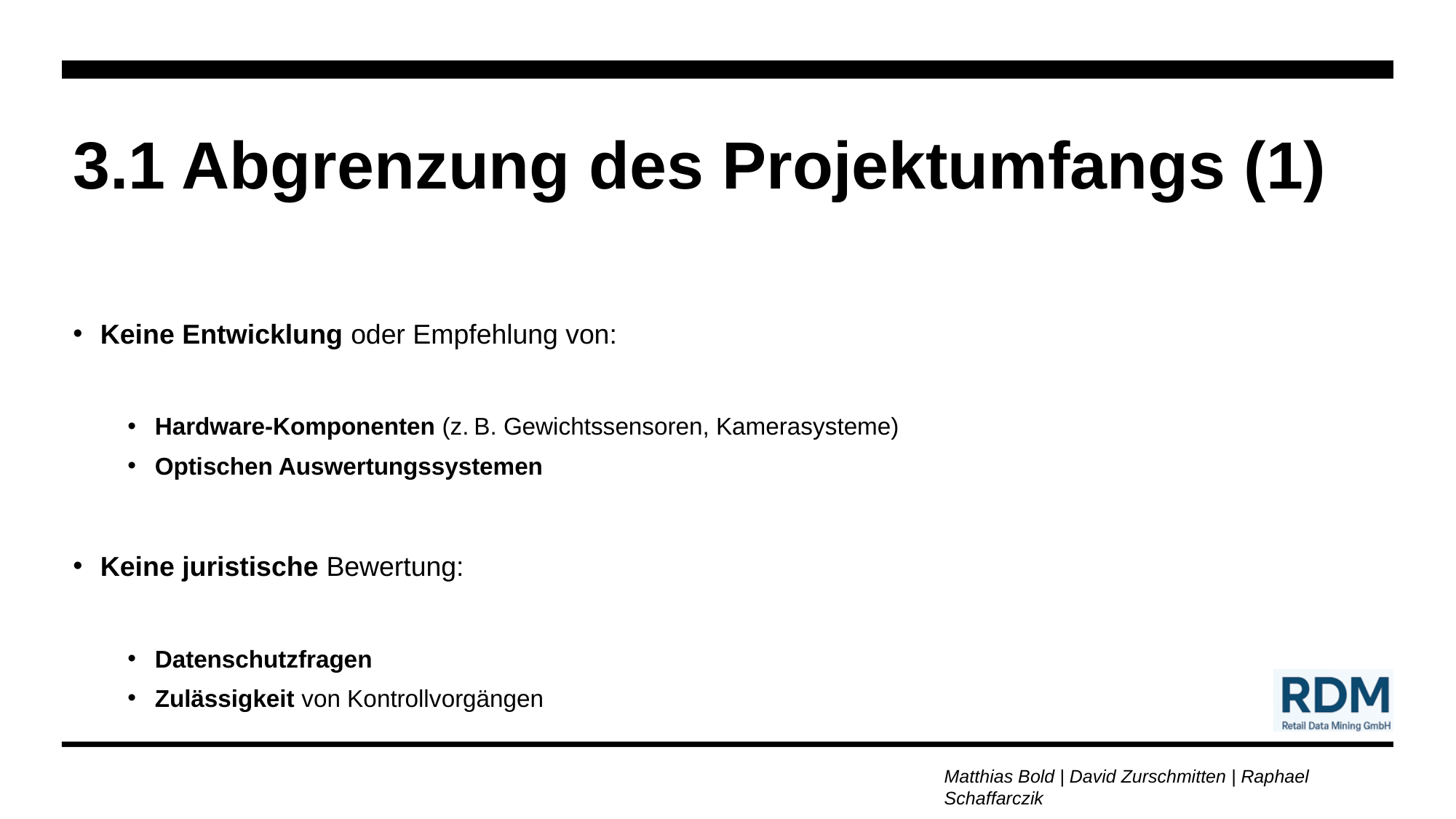

# 3.1 Abgrenzung des Projektumfangs (1)
Keine Entwicklung oder Empfehlung von:

Hardware-Komponenten (z. B. Gewichtssensoren, Kamerasysteme)
Optischen Auswertungssystemen

Keine juristische Bewertung:

Datenschutzfragen
Zulässigkeit von Kontrollvorgängen